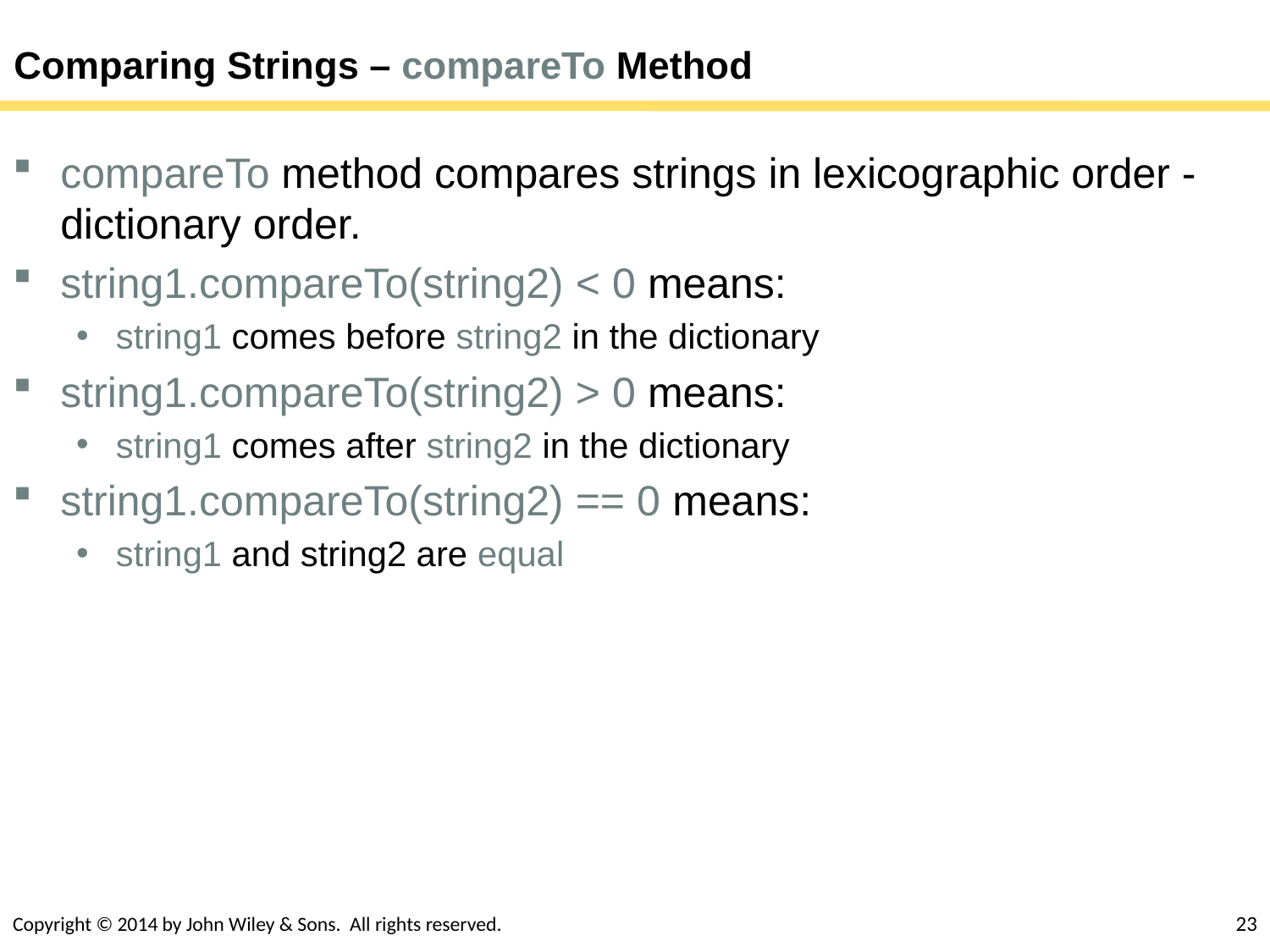

# Comparing Strings – compareTo Method
compareTo method compares strings in lexicographic order - dictionary order.
string1.compareTo(string2) < 0 means:
string1 comes before string2 in the dictionary
string1.compareTo(string2) > 0 means:
string1 comes after string2 in the dictionary
string1.compareTo(string2) == 0 means:
string1 and string2 are equal